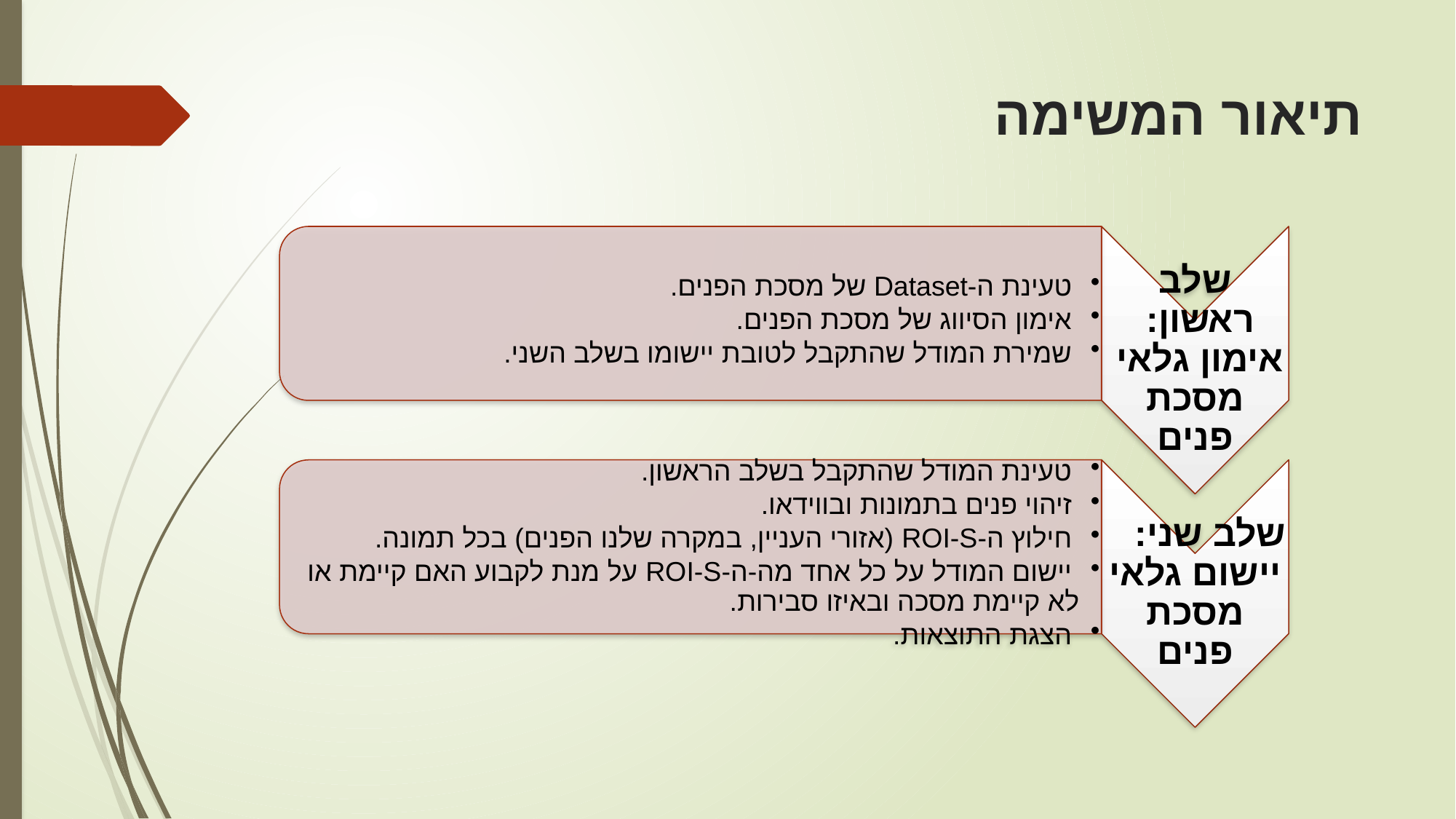

# תיאור המשימה
שלב ראשון:  אימון גלאי  מסכת פנים
 טעינת ה-Dataset של מסכת הפנים.
 אימון הסיווג של מסכת הפנים.
 שמירת המודל שהתקבל לטובת יישומו בשלב השני.
שלב שני:    יישום גלאי מסכת פנים
 טעינת המודל שהתקבל בשלב הראשון.
 זיהוי פנים בתמונות ובווידאו.
 חילוץ ה-ROI-S (אזורי העניין, במקרה שלנו הפנים) בכל תמונה.
 יישום המודל על כל אחד מה-ה-ROI-S על מנת לקבוע האם קיימת או לא קיימת מסכה ובאיזו סבירות.
 הצגת התוצאות.